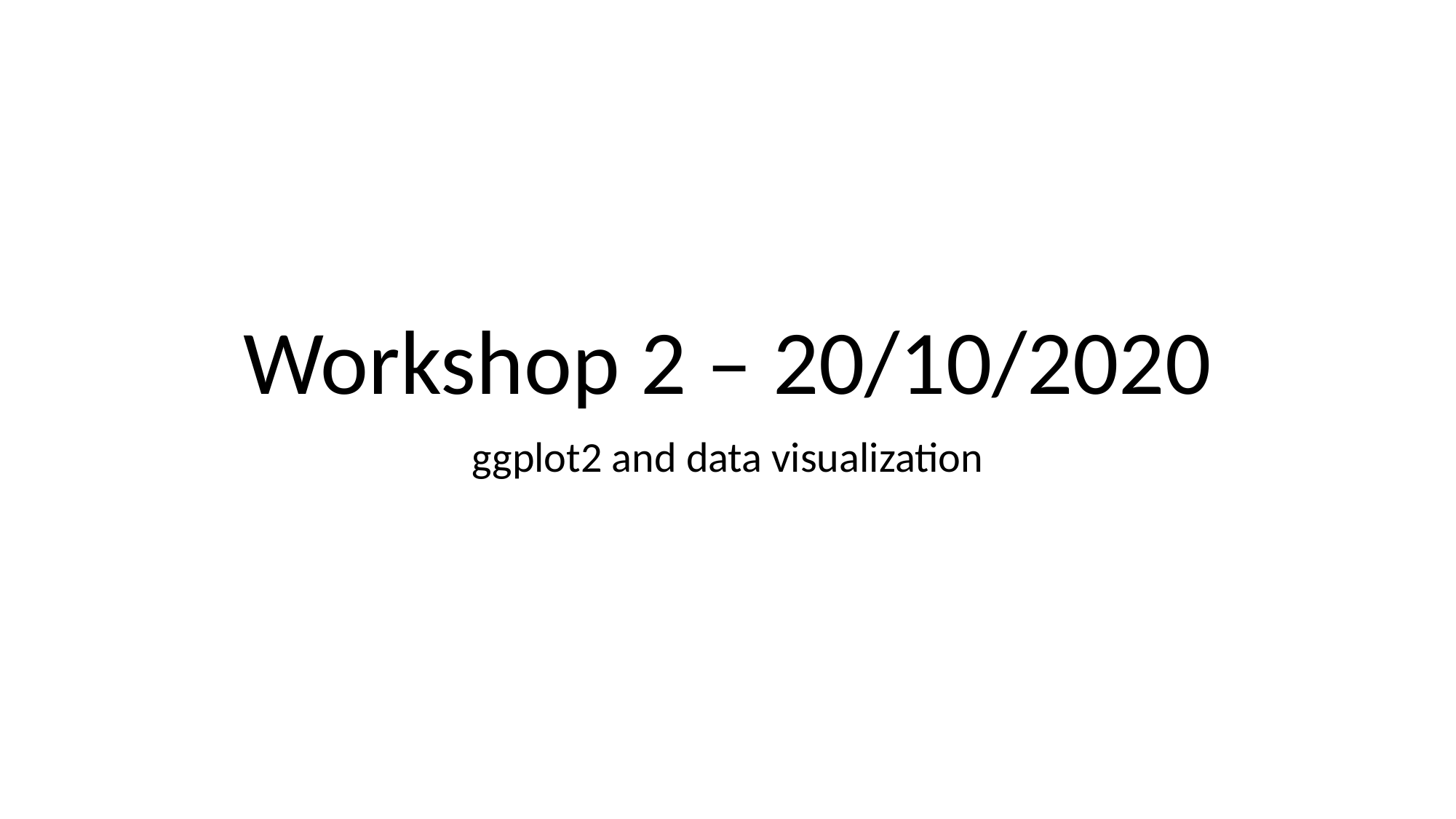

# Workshop 2 – 20/10/2020
ggplot2 and data visualization